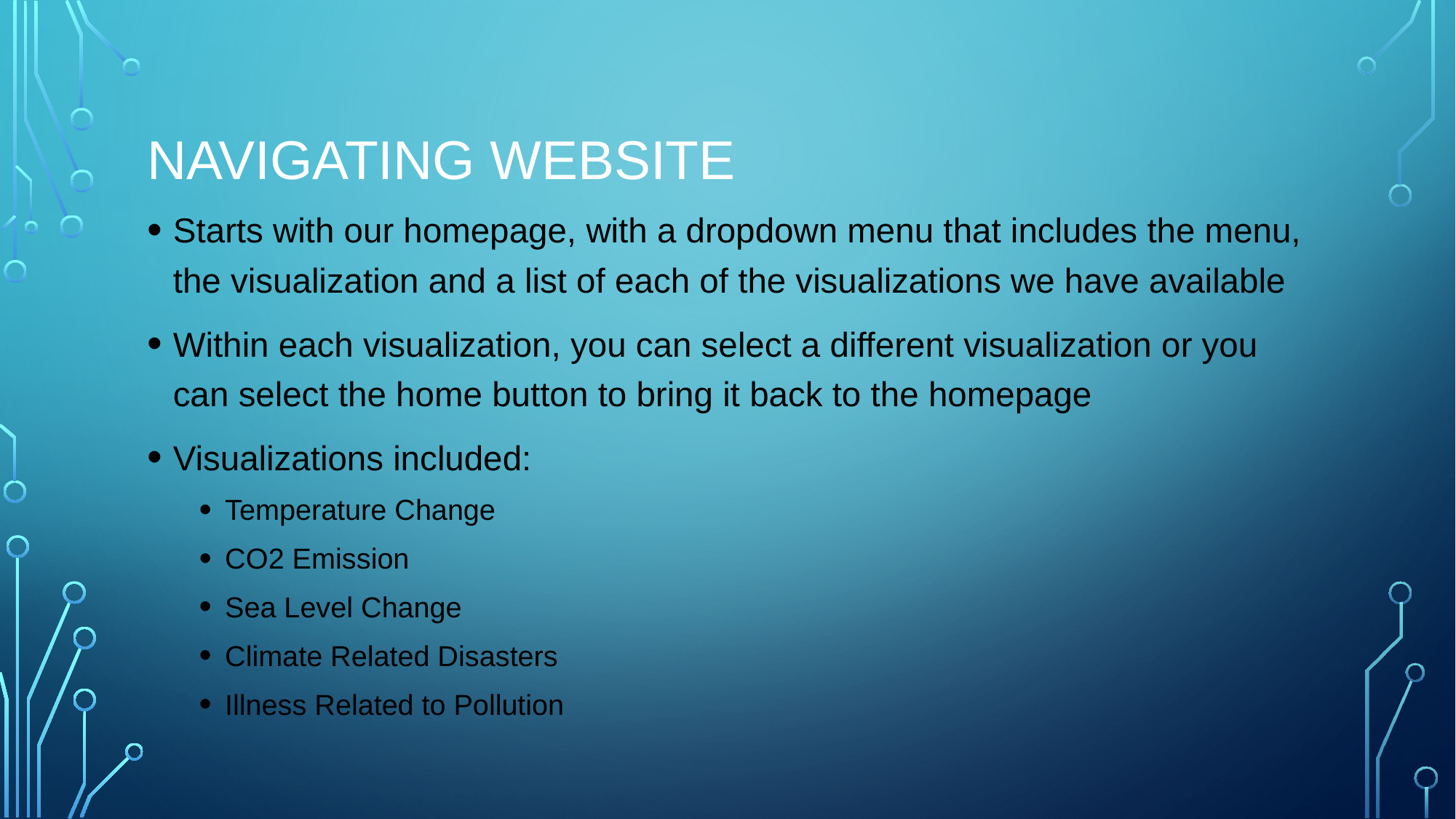

# navigating website
Starts with our homepage, with a dropdown menu that includes the menu, the visualization and a list of each of the visualizations we have available
Within each visualization, you can select a different visualization or you can select the home button to bring it back to the homepage
Visualizations included:
Temperature Change
CO2 Emission
Sea Level Change
Climate Related Disasters
Illness Related to Pollution